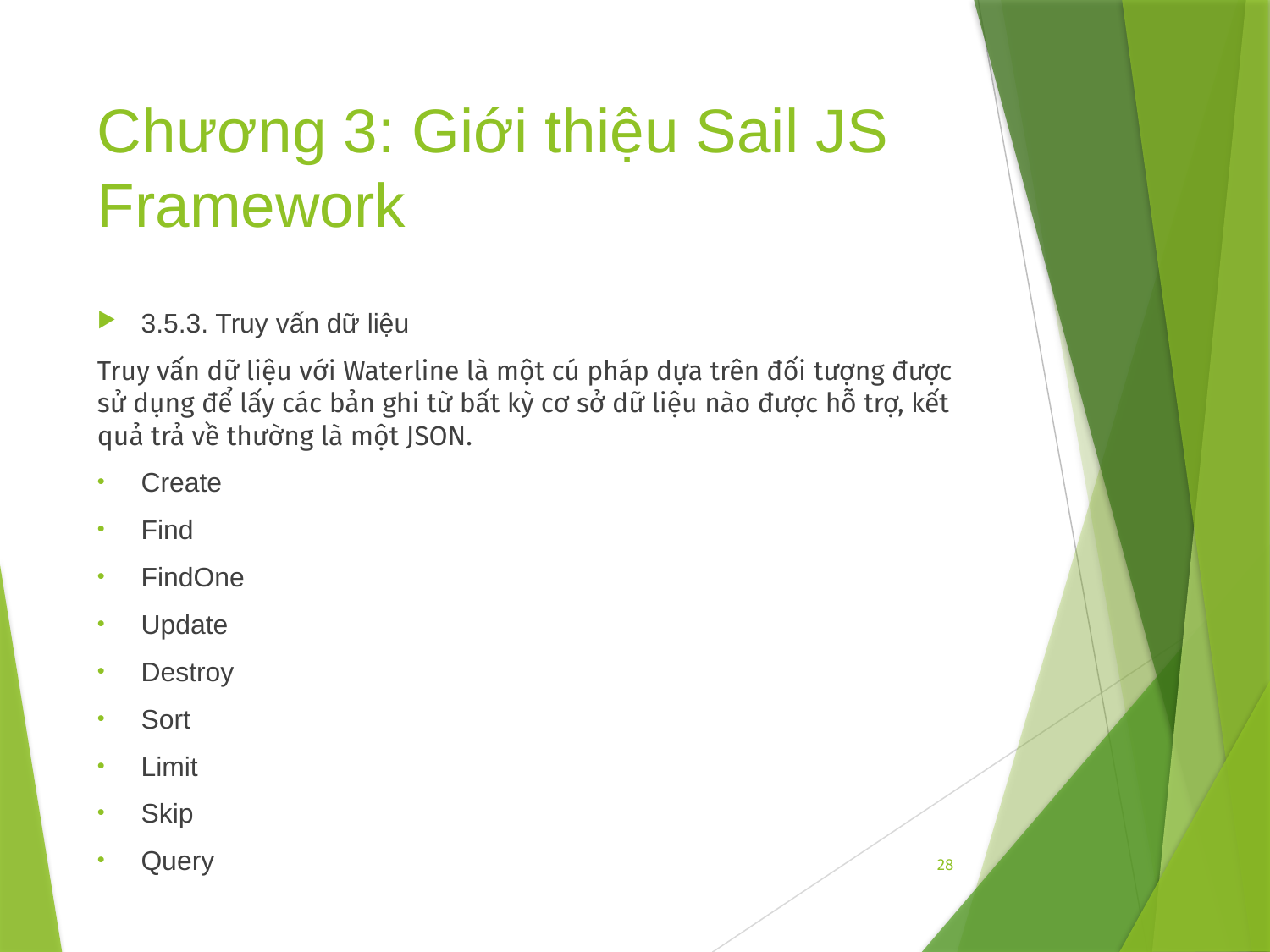

# Chương 3: Giới thiệu Sail JS Framework
3.5.3. Truy vấn dữ liệu
Truy vấn dữ liệu với Waterline là một cú pháp dựa trên đối tượng được sử dụng để lấy các bản ghi từ bất kỳ cơ sở dữ liệu nào được hỗ trợ, kết quả trả về thường là một JSON.
Create
Find
FindOne
Update
Destroy
Sort
Limit
Skip
Query

28